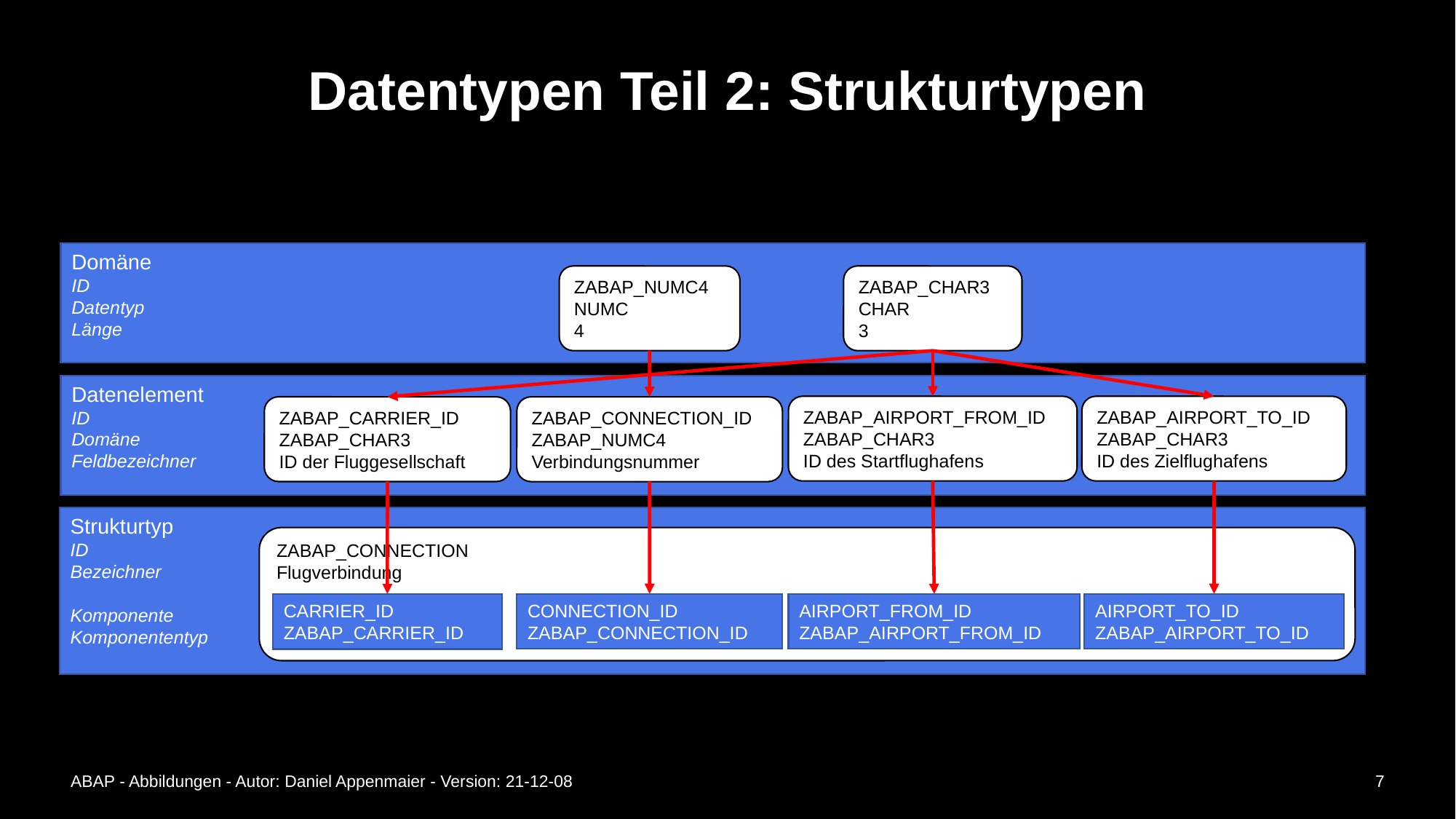

# Datentypen Teil 2: Strukturtypen
Domäne
ID
Datentyp
Länge
ZABAP_NUMC4
NUMC
4
ZABAP_CHAR3
CHAR
3
Datenelement
ID
Domäne
Feldbezeichner
ZABAP_AIRPORT_FROM_ID
ZABAP_CHAR3
ID des Startflughafens
ZABAP_AIRPORT_TO_ID
ZABAP_CHAR3
ID des Zielflughafens
ZABAP_CARRIER_ID
ZABAP_CHAR3
ID der Fluggesellschaft
ZABAP_CONNECTION_ID
ZABAP_NUMC4
Verbindungsnummer
Strukturtyp
ID
Bezeichner

Komponente
Komponententyp
ZABAP_CONNECTION
Flugverbindung
CONNECTION_ID
ZABAP_CONNECTION_ID
AIRPORT_FROM_ID
ZABAP_AIRPORT_FROM_ID
AIRPORT_TO_ID
ZABAP_AIRPORT_TO_ID
CARRIER_ID
ZABAP_CARRIER_ID
ABAP - Abbildungen - Autor: Daniel Appenmaier - Version: 21-12-08
7